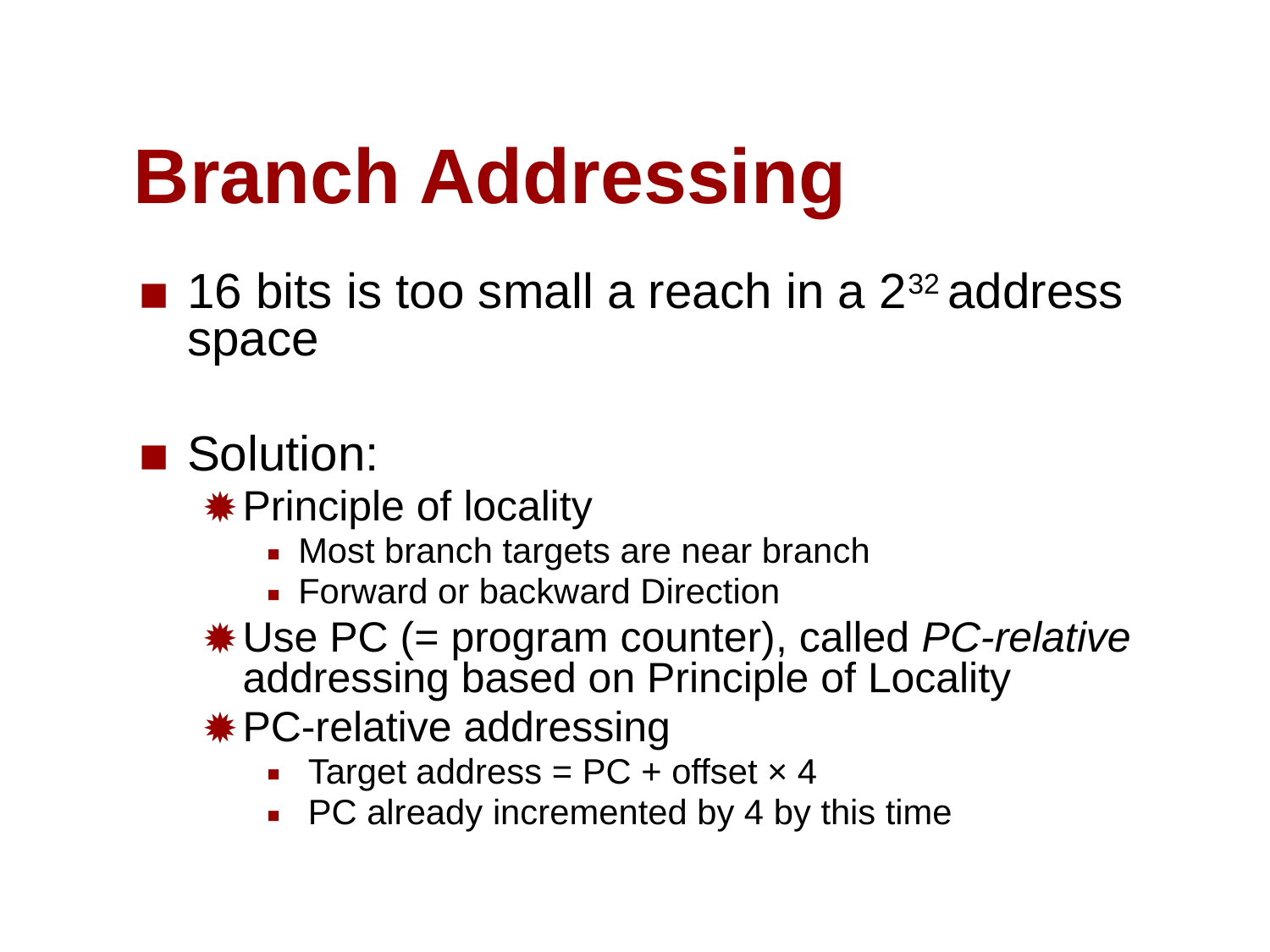

# Branch Addressing
16 bits is too small a reach in a 232 address space

Solution:
Principle of locality
Most branch targets are near branch
Forward or backward Direction
Use PC (= program counter), called PC-relative addressing based on Principle of Locality
PC-relative addressing
 Target address = PC + offset × 4
 PC already incremented by 4 by this time